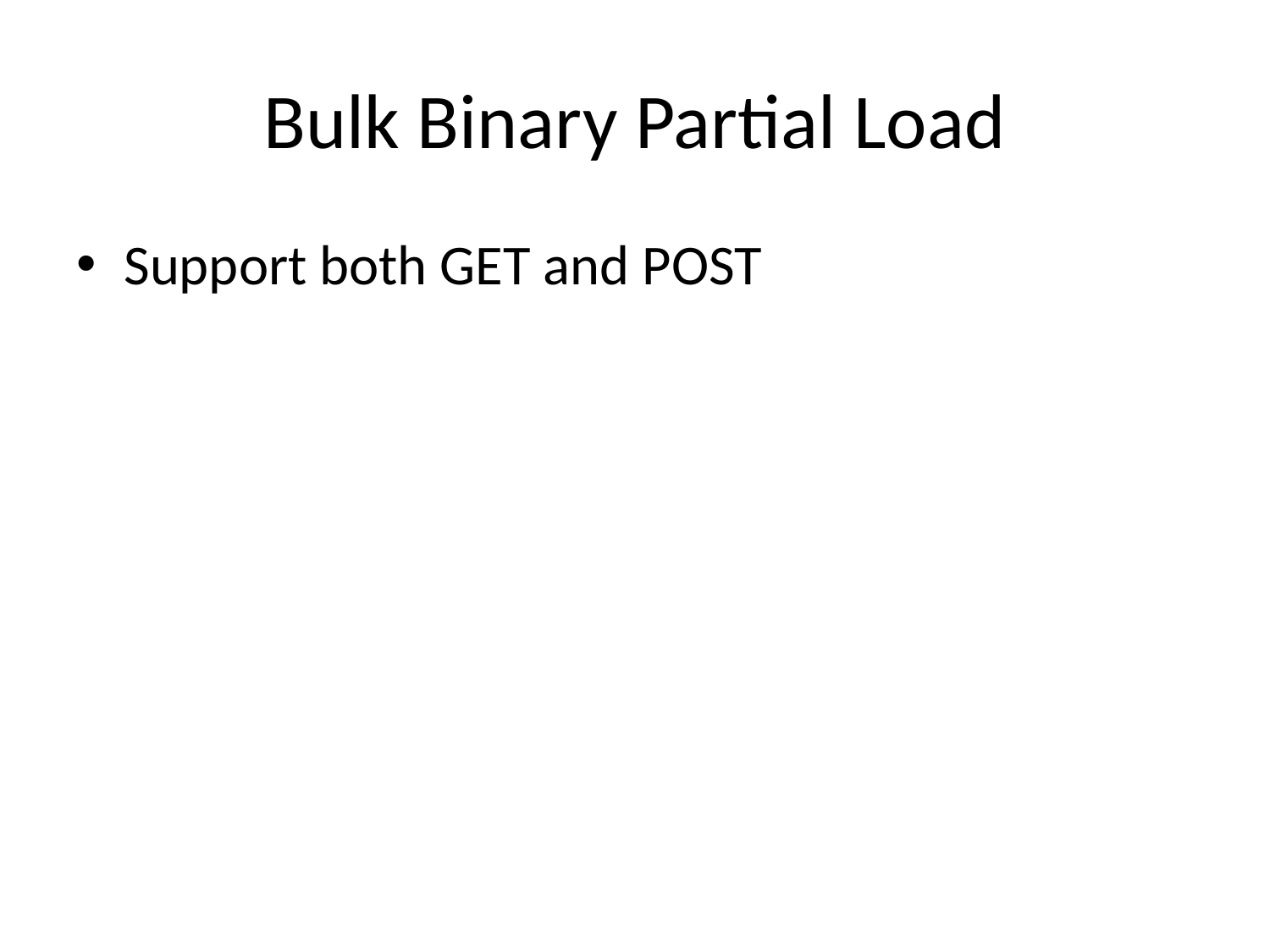

# Bulk Binary Partial Load
Support both GET and POST